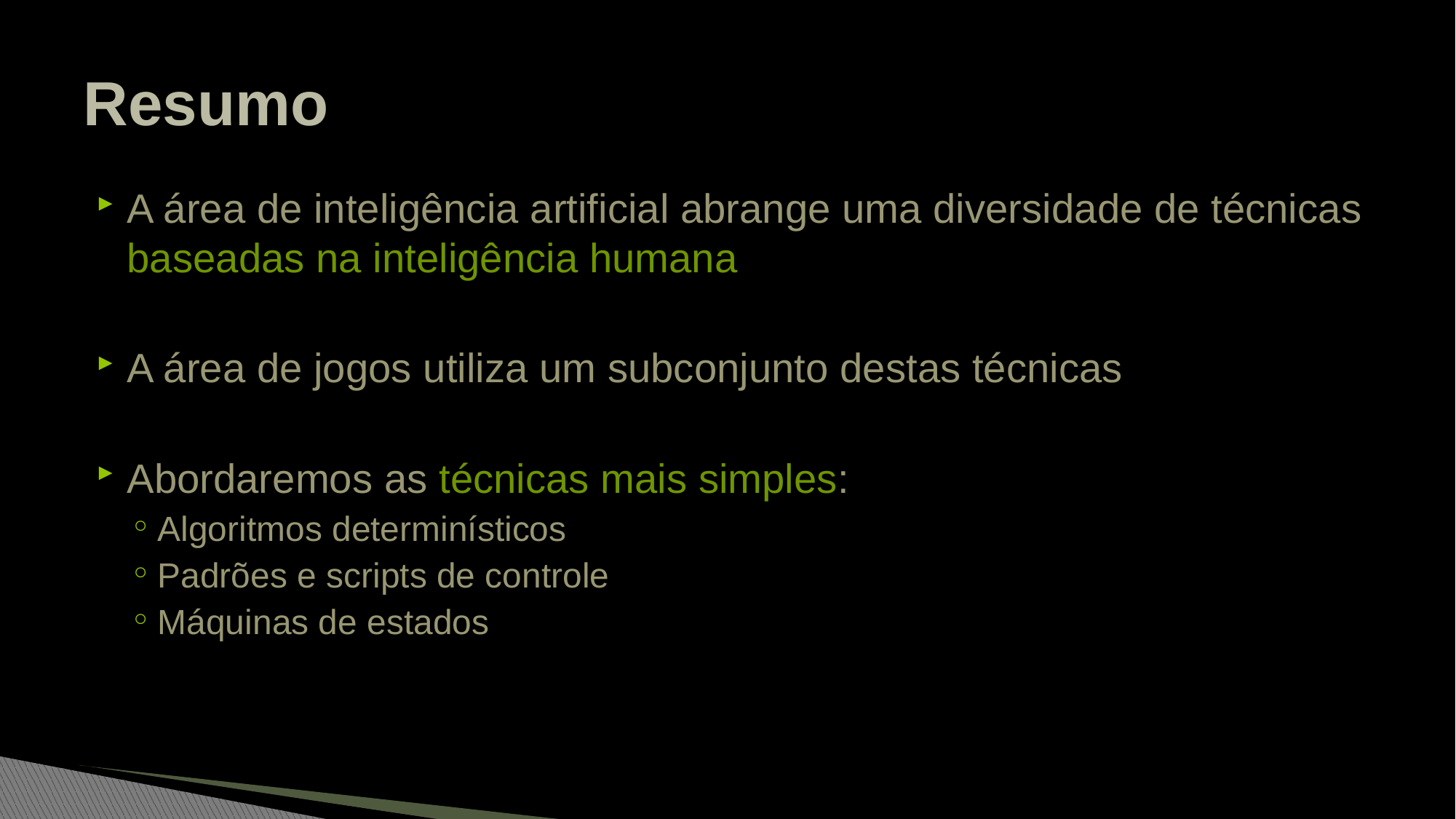

# Resumo
A área de inteligência artificial abrange uma diversidade de técnicas baseadas na inteligência humana

A área de jogos utiliza um subconjunto destas técnicas

Abordaremos as técnicas mais simples:
Algoritmos determinísticos
Padrões e scripts de controle
Máquinas de estados